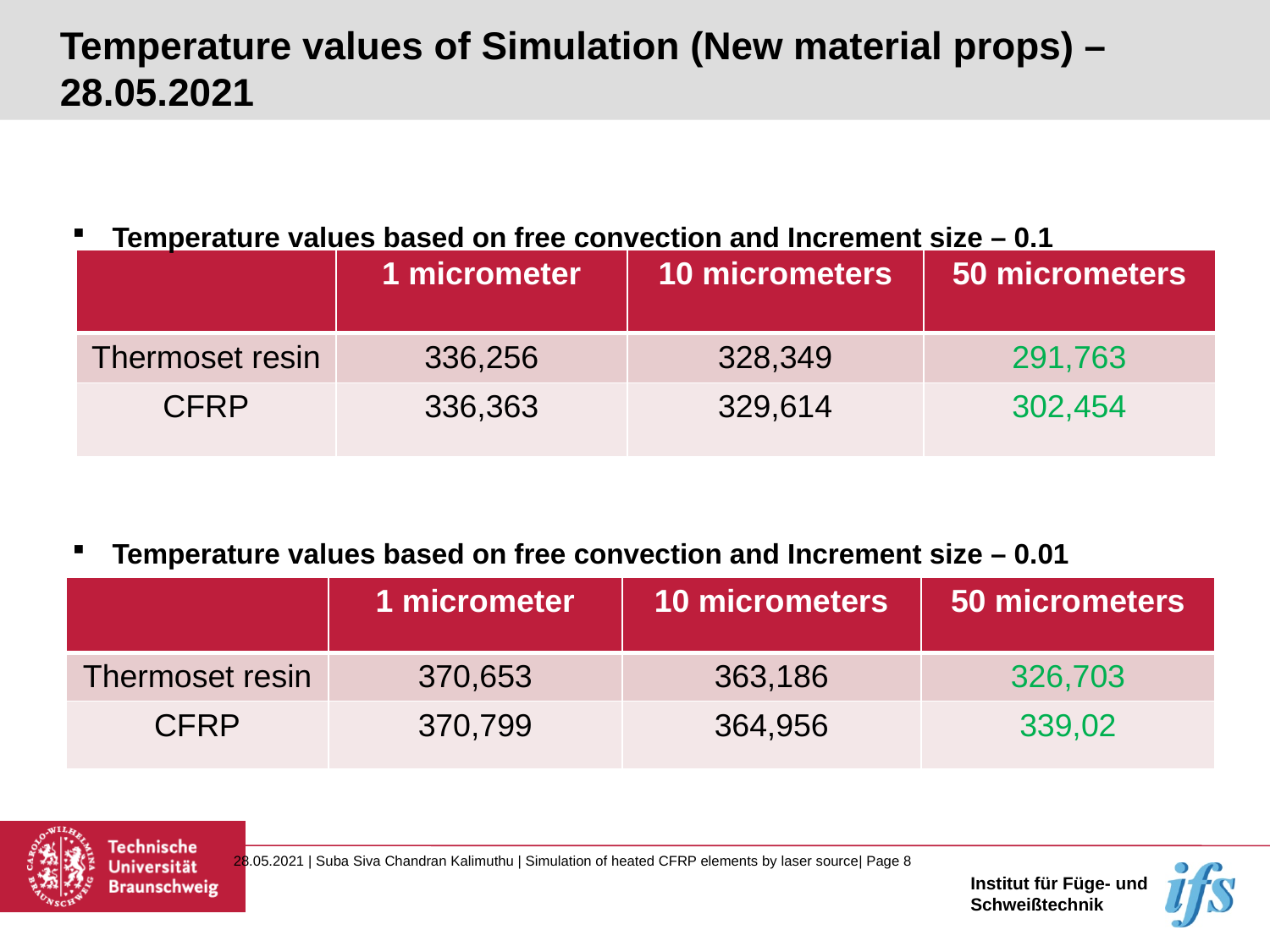

# Temperature values of Simulation (New material props) – 28.05.2021

Temperature values based on free convection and Increment size – 0.1
|  | 1 micrometer | 10 micrometers | 50 micrometers |
| --- | --- | --- | --- |
| Thermoset resin | 336,256 | 328,349 | 291,763 |
| CFRP | 336,363 | 329,614 | 302,454 |
Temperature values based on free convection and Increment size – 0.01
|  | 1 micrometer | 10 micrometers | 50 micrometers |
| --- | --- | --- | --- |
| Thermoset resin | 370,653 | 363,186 | 326,703 |
| CFRP | 370,799 | 364,956 | 339,02 |